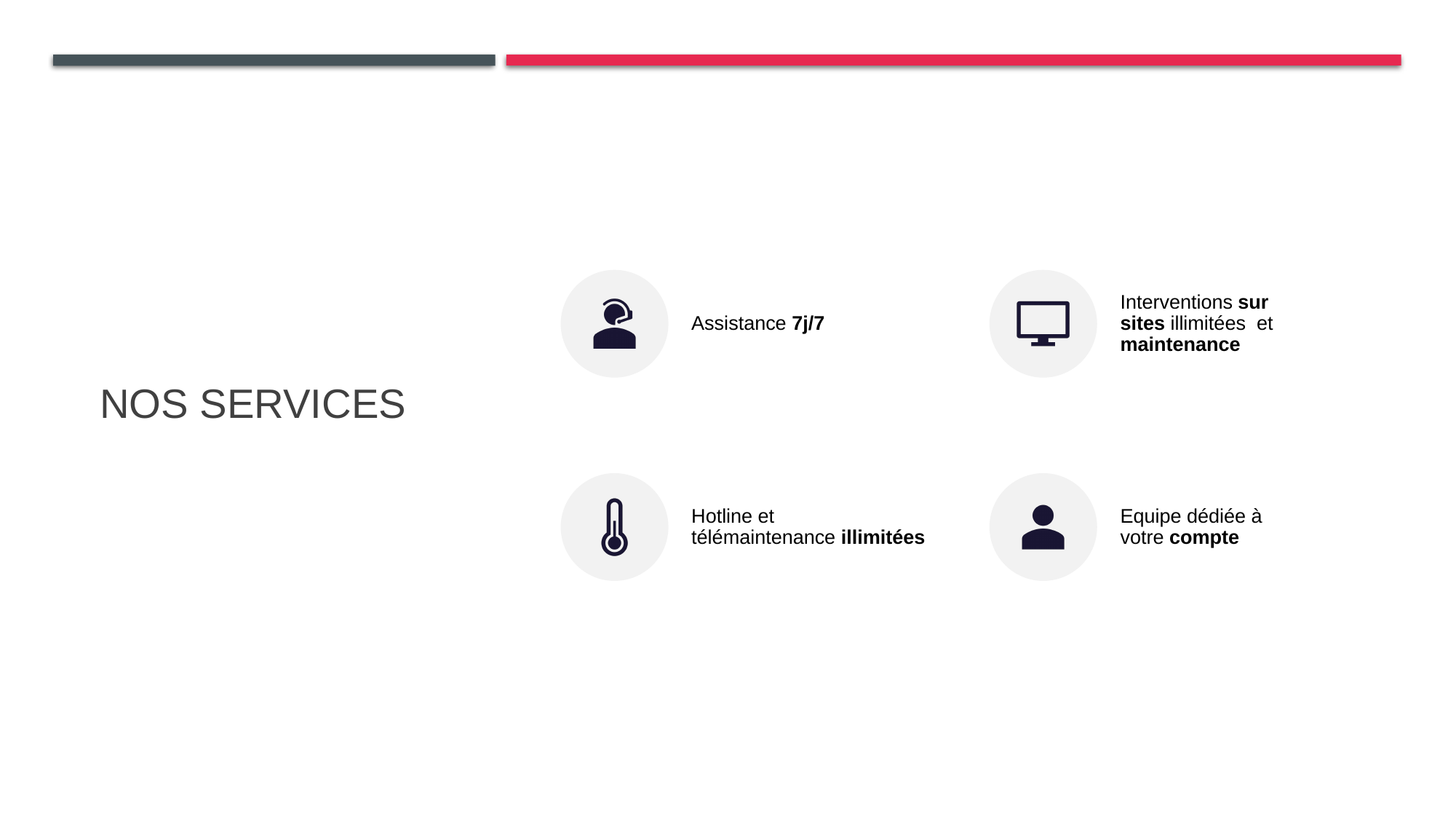

# NOS SERVICES
Assistance 7j/7
Interventions sur sites illimitées  et maintenance
Hotline et télémaintenance illimitées
Equipe dédiée à votre compte